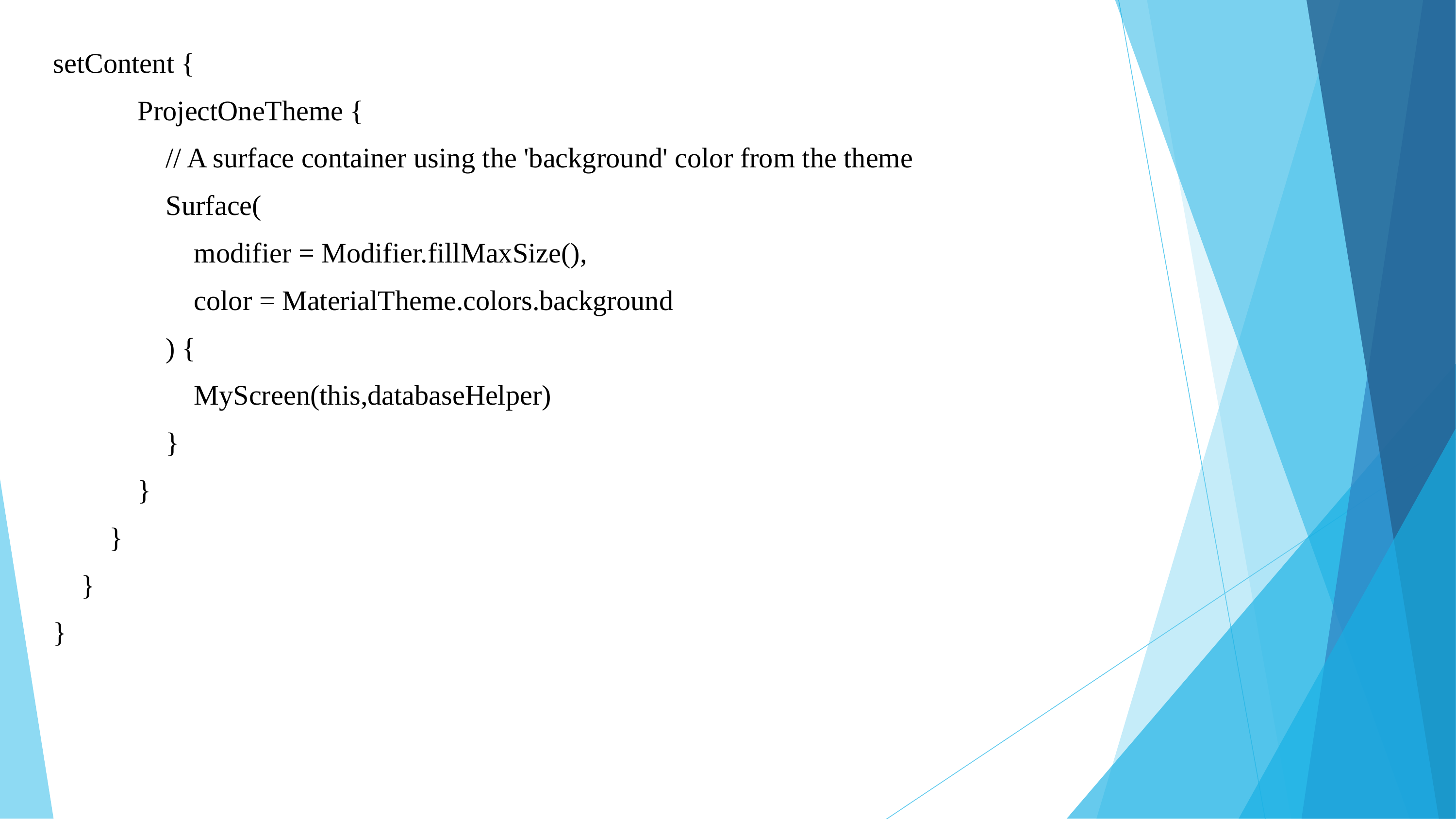

setContent {
            ProjectOneTheme {
                // A surface container using the 'background' color from the theme
                Surface(
                    modifier = Modifier.fillMaxSize(),
                    color = MaterialTheme.colors.background
                ) {
                    MyScreen(this,databaseHelper)
                }
            }
        }
    }
}